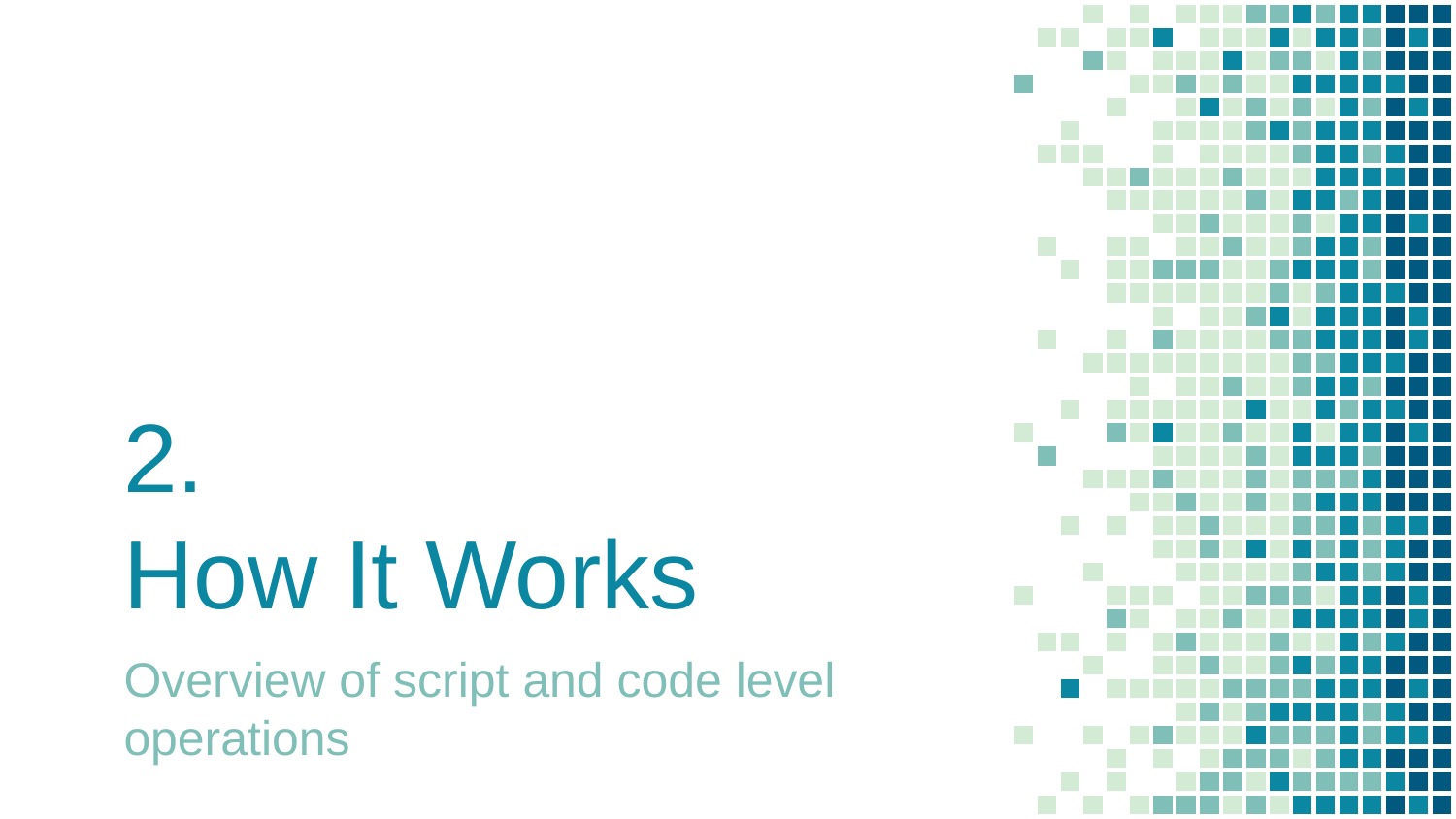

# 2.
How It Works
Overview of script and code level operations